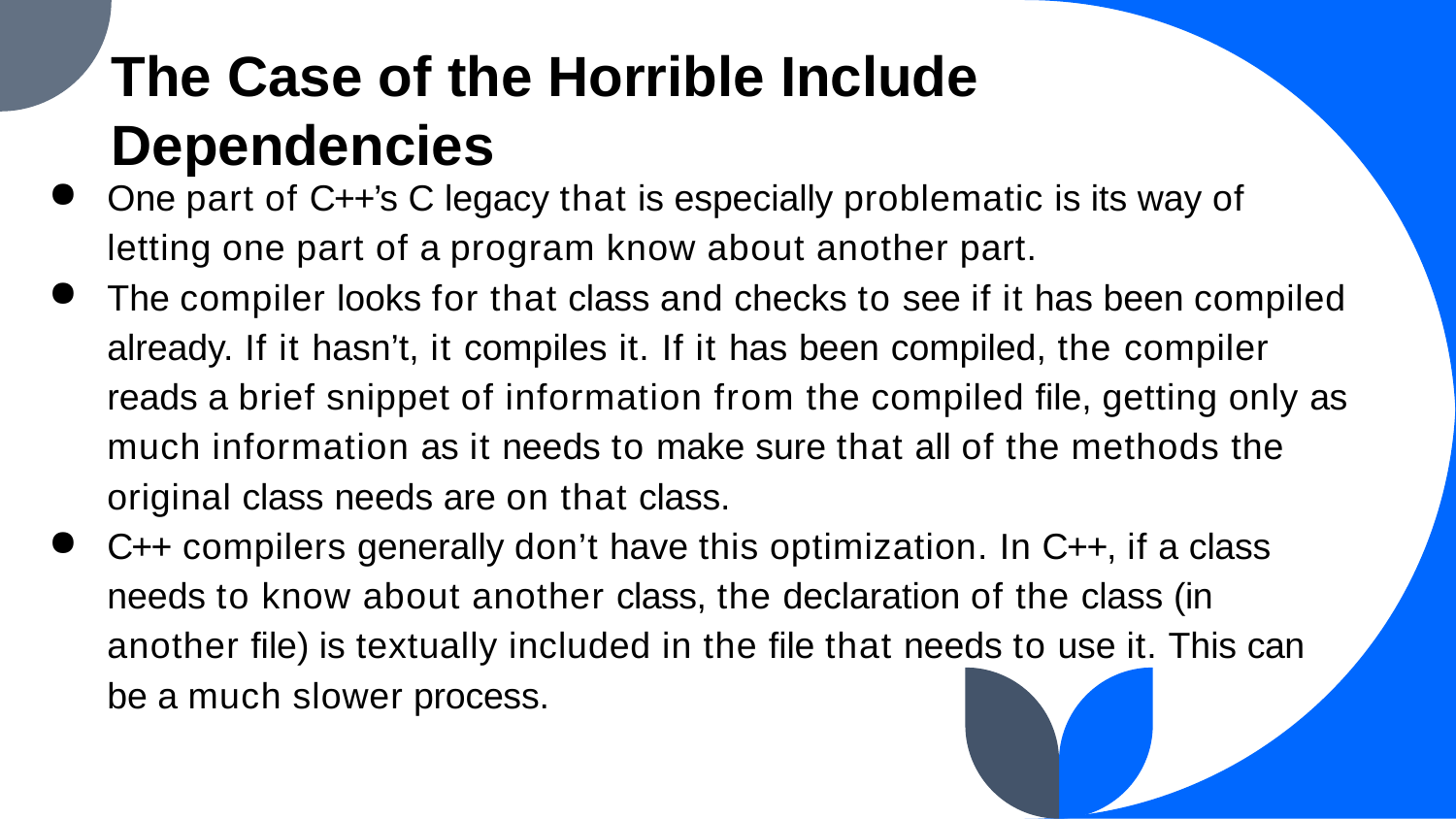

The Case of the Horrible Include Dependencies
One part of C++’s C legacy that is especially problematic is its way of letting one part of a program know about another part.
The compiler looks for that class and checks to see if it has been compiled already. If it hasn’t, it compiles it. If it has been compiled, the compiler reads a brief snippet of information from the compiled file, getting only as much information as it needs to make sure that all of the methods the original class needs are on that class.
C++ compilers generally don’t have this optimization. In C++, if a class needs to know about another class, the declaration of the class (in another file) is textually included in the file that needs to use it. This can be a much slower process.